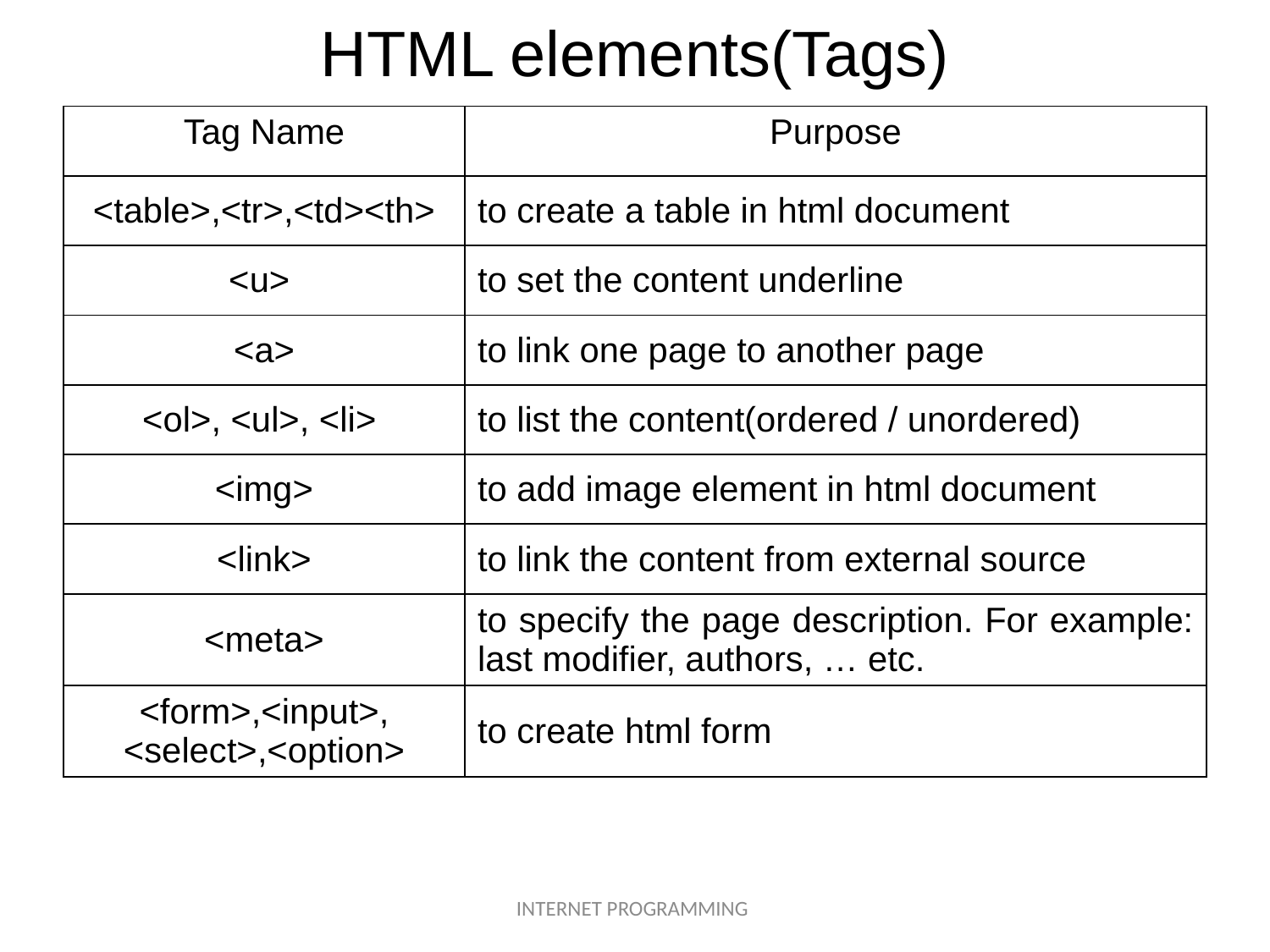

# HTML elements(Tags)
| Tag Name | Purpose |
| --- | --- |
| <table>,<tr>,<td><th> | to create a table in html document |
| <u> | to set the content underline |
| <a> | to link one page to another page |
| <ol>, <ul>, <li> | to list the content(ordered / unordered) |
| <img> | to add image element in html document |
| <link> | to link the content from external source |
| <meta> | to specify the page description. For example: last modifier, authors, … etc. |
| <form>,<input>, <select>,<option> | to create html form |
INTERNET PROGRAMMING